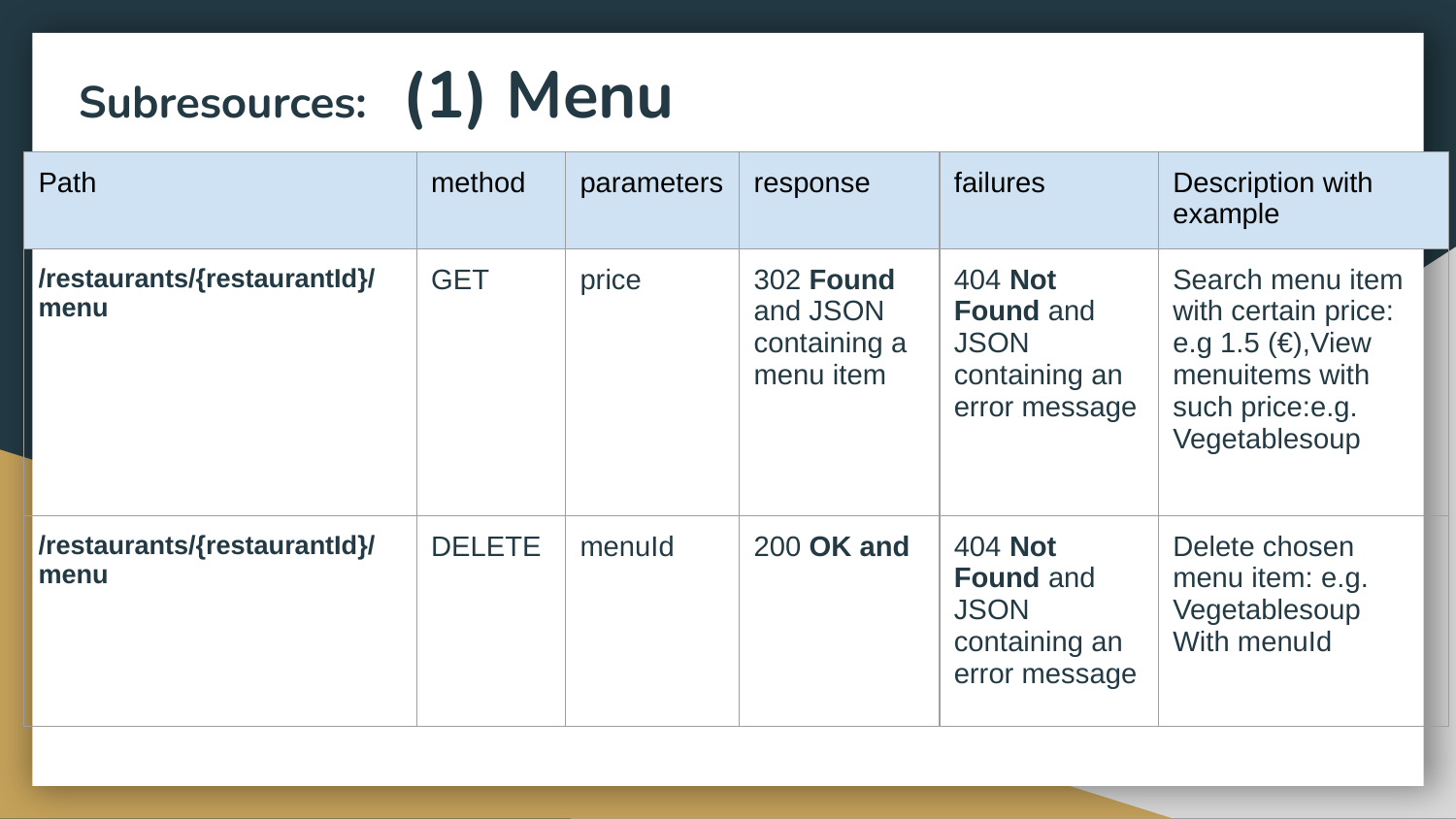

# Subresources:  (1) Menu
| Path | method | parameters | response | failures | Description with example |
| --- | --- | --- | --- | --- | --- |
| /restaurants/{restaurantId}/ menu | GET | price | 302 Found and JSON containing a menu item | 404 Not Found and JSON containing an error message | Search menu item with certain price: e.g 1.5 (€),View menuitems with such price:e.g. Vegetablesoup |
| /restaurants/{restaurantId}/ menu | DELETE | menuId | 200 OK and | 404 Not Found and JSON containing an error message | Delete chosen menu item: e.g. Vegetablesoup With menuId |